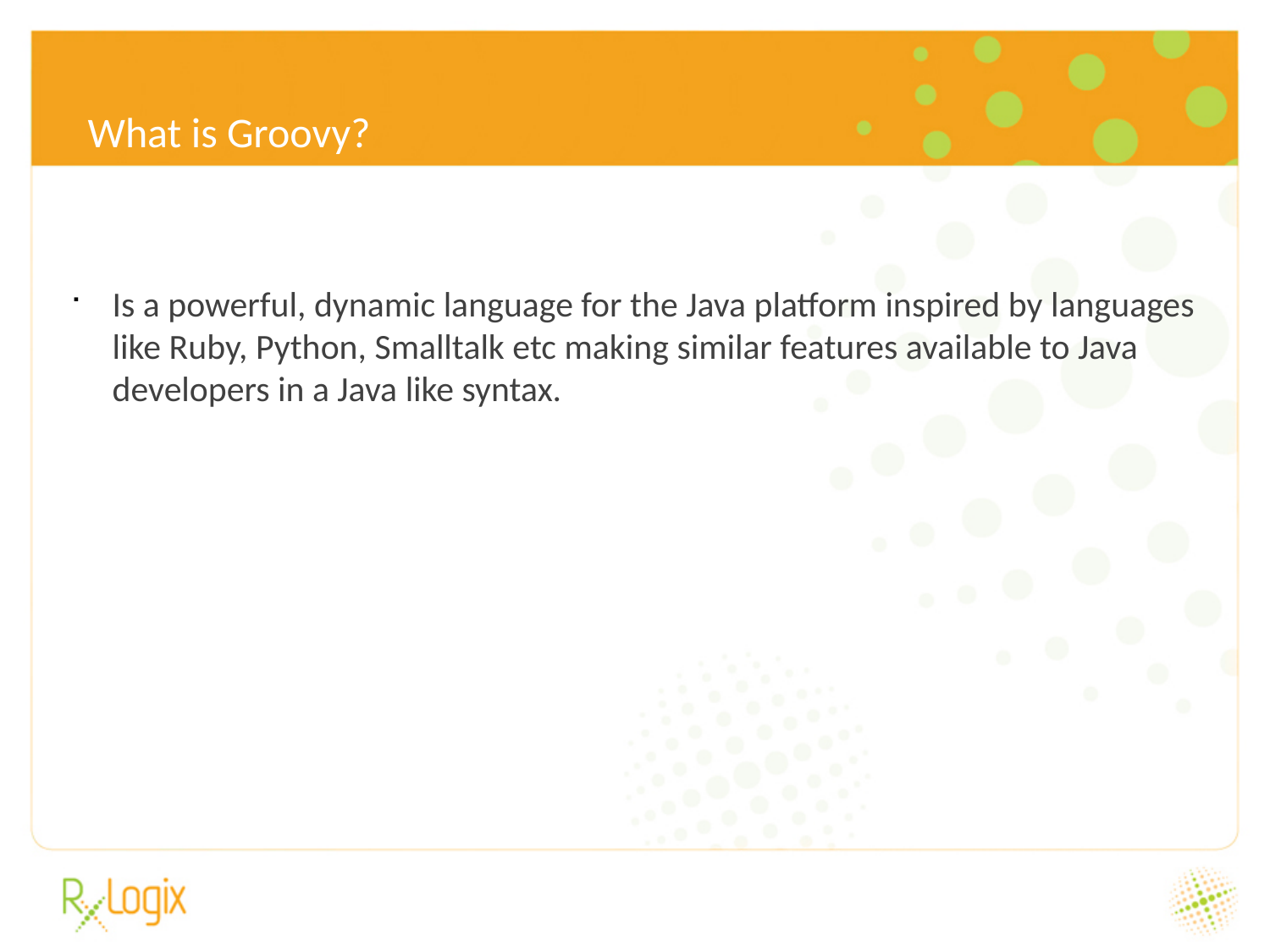

6/24/16
6/24/16
What is Groovy?

Is a powerful, dynamic language for the Java platform inspired by languages like Ruby, Python, Smalltalk etc making similar features available to Java developers in a Java like syntax.